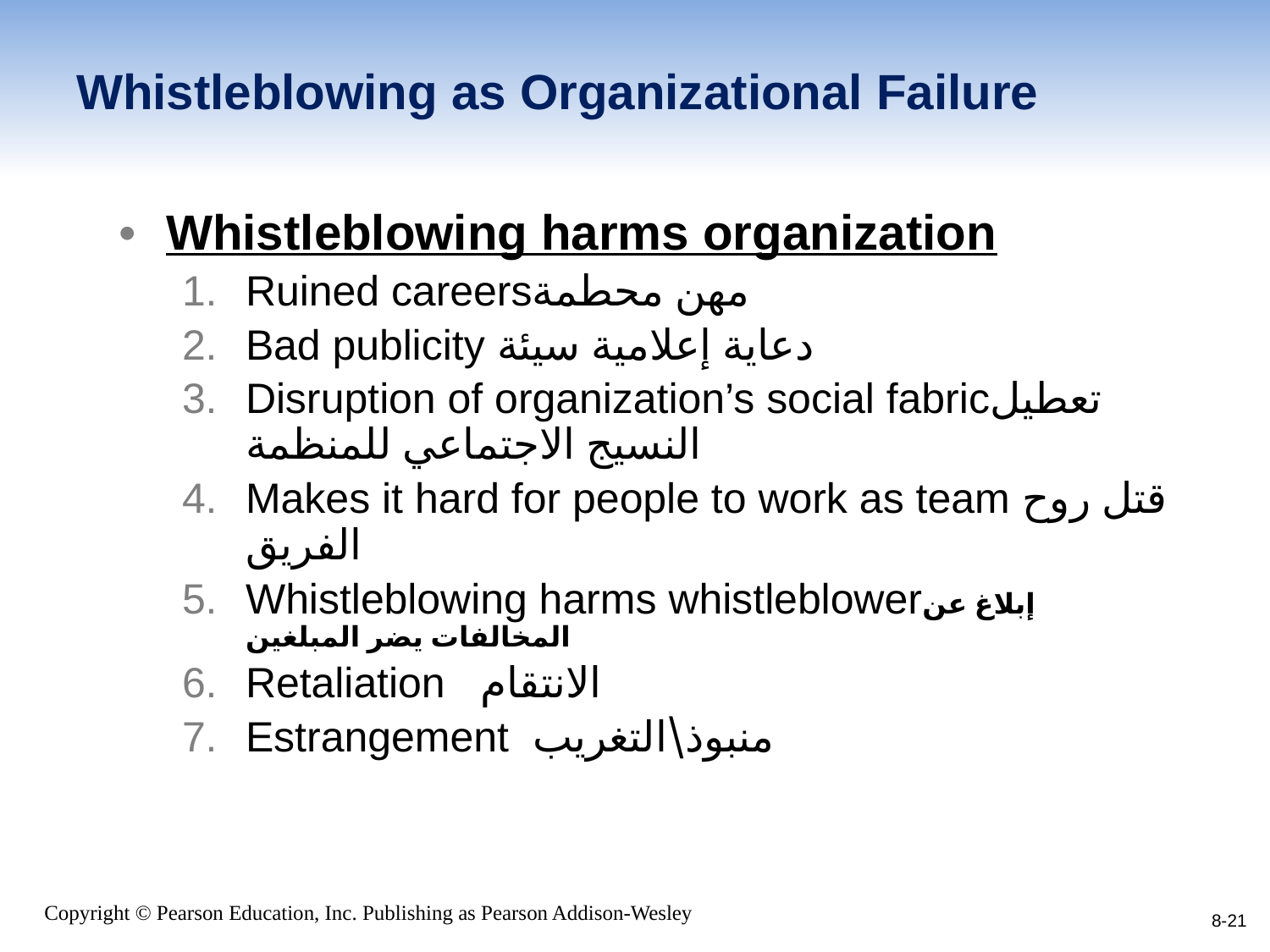

# Whistleblowing as Organizational Failure
Whistleblowing harms organization
Ruined careersمهن محطمة
Bad publicity دعاية إعلامية سيئة
Disruption of organization’s social fabricتعطيل النسيج الاجتماعي للمنظمة
Makes it hard for people to work as team قتل روح الفريق
Whistleblowing harms whistleblowerإبلاغ عن المخالفات يضر المبلغين
Retaliation   الانتقام
Estrangement  منبوذ\التغريب
8-21